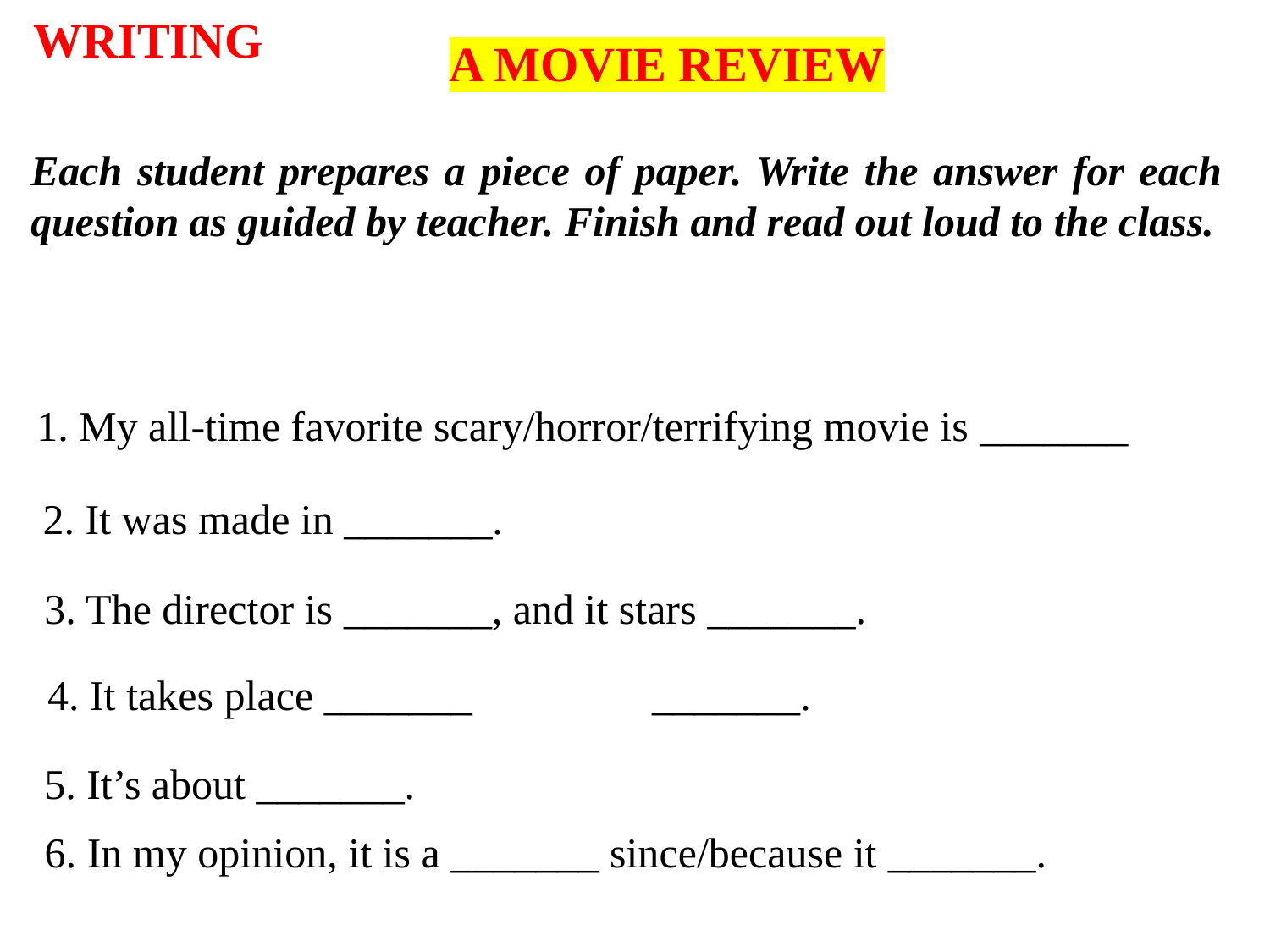

WRITING
A MOVIE REVIEW
Each student prepares a piece of paper. Write the answer for each question as guided by teacher. Finish and read out loud to the class.
1. My all-time favorite scary/horror/terrifying movie is _______
2. It was made in _______.
3. The director is _______, and it stars _______.
4. It takes place _______                 _______.
5. It’s about _______.
6. In my opinion, it is a _______ since/because it _______.